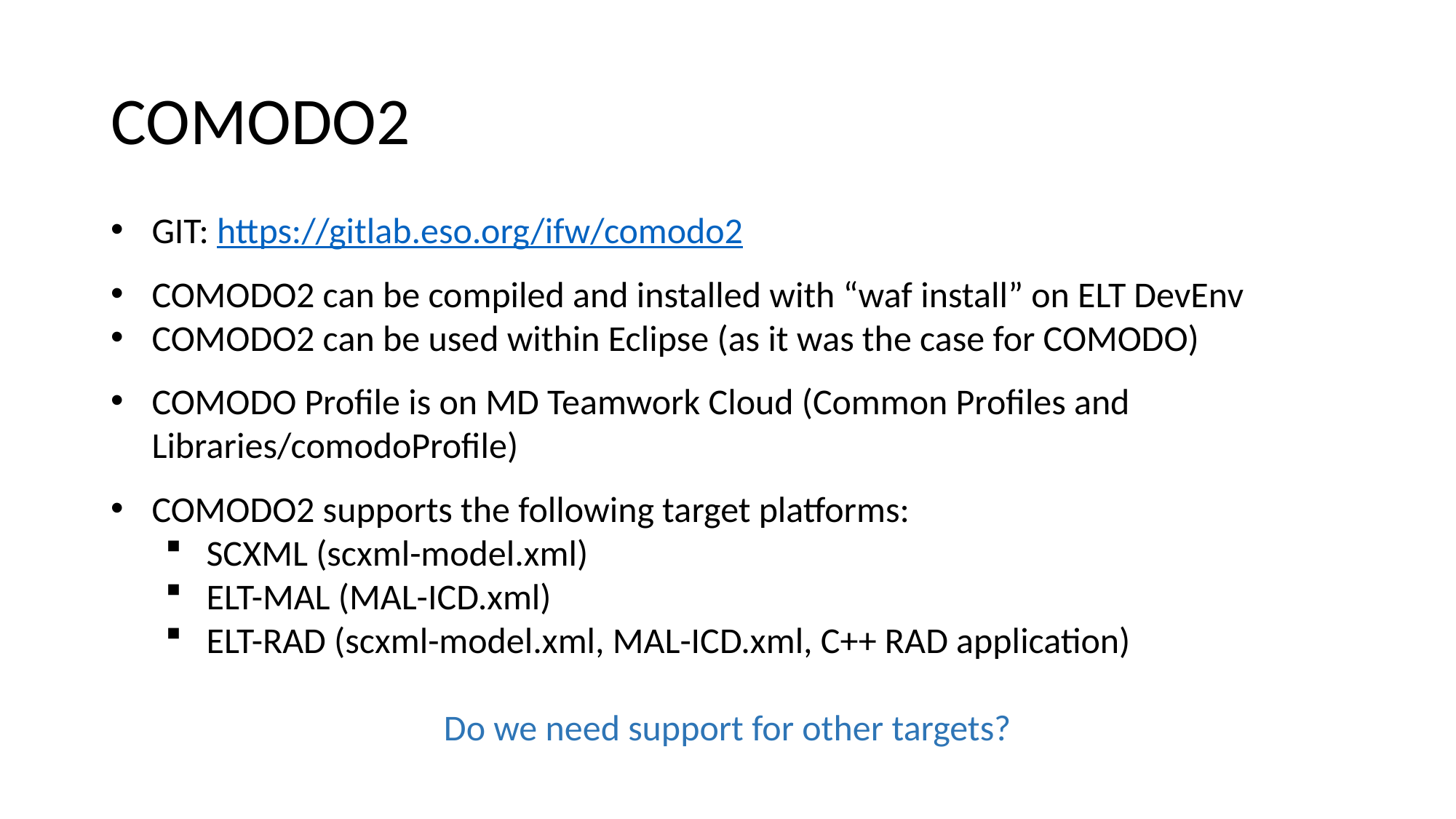

# COMODO2
GIT: https://gitlab.eso.org/ifw/comodo2

COMODO2 can be compiled and installed with “waf install” on ELT DevEnv
COMODO2 can be used within Eclipse (as it was the case for COMODO)

COMODO Profile is on MD Teamwork Cloud (Common Profiles and Libraries/comodoProfile)

COMODO2 supports the following target platforms:
SCXML (scxml-model.xml)
ELT-MAL (MAL-ICD.xml)
ELT-RAD (scxml-model.xml, MAL-ICD.xml, C++ RAD application)

Do we need support for other targets?